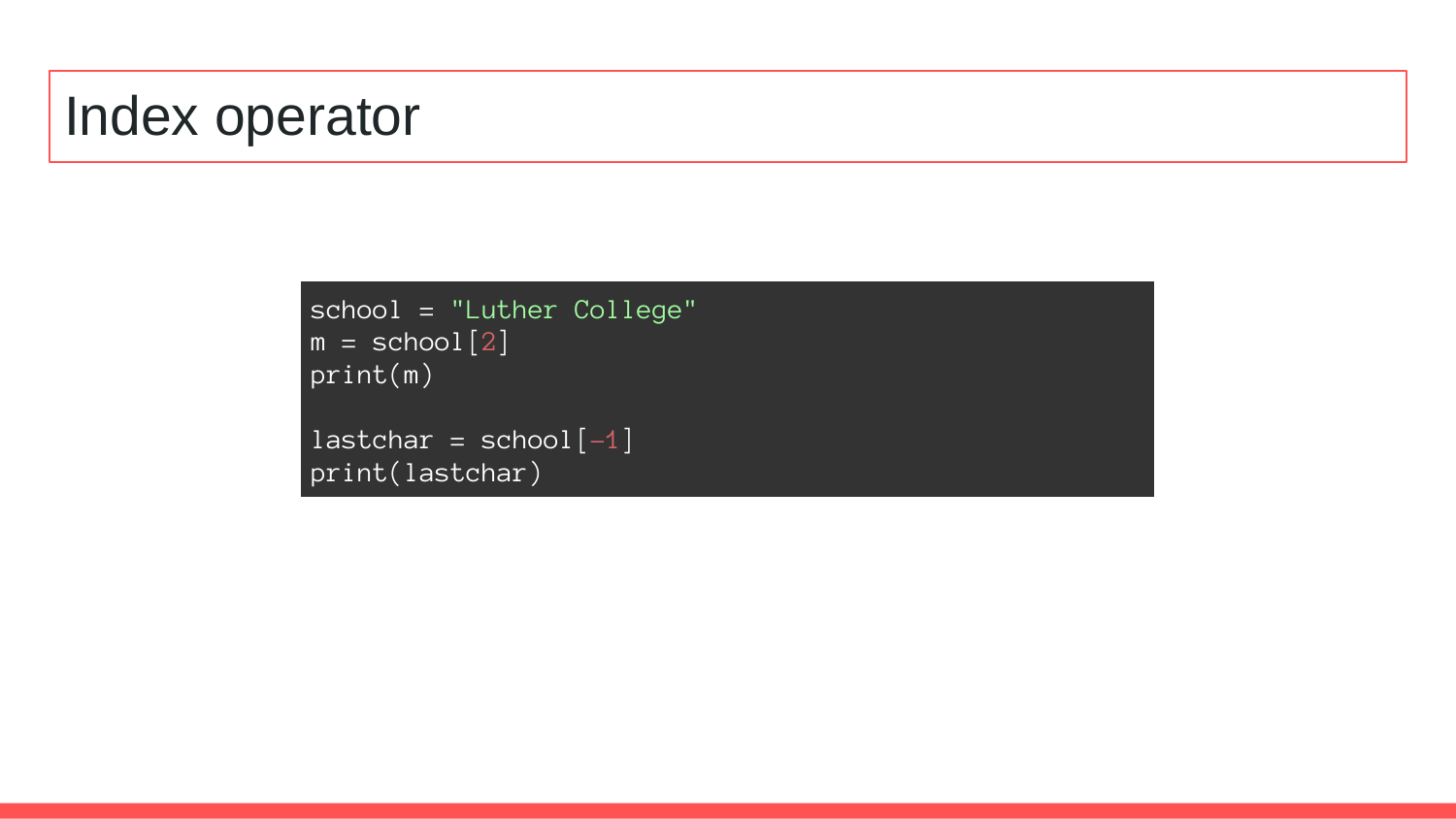

# Index operator

| school = "Luther College" m = school[2] print(m) lastchar = school[-1] print(lastchar) |
| --- |